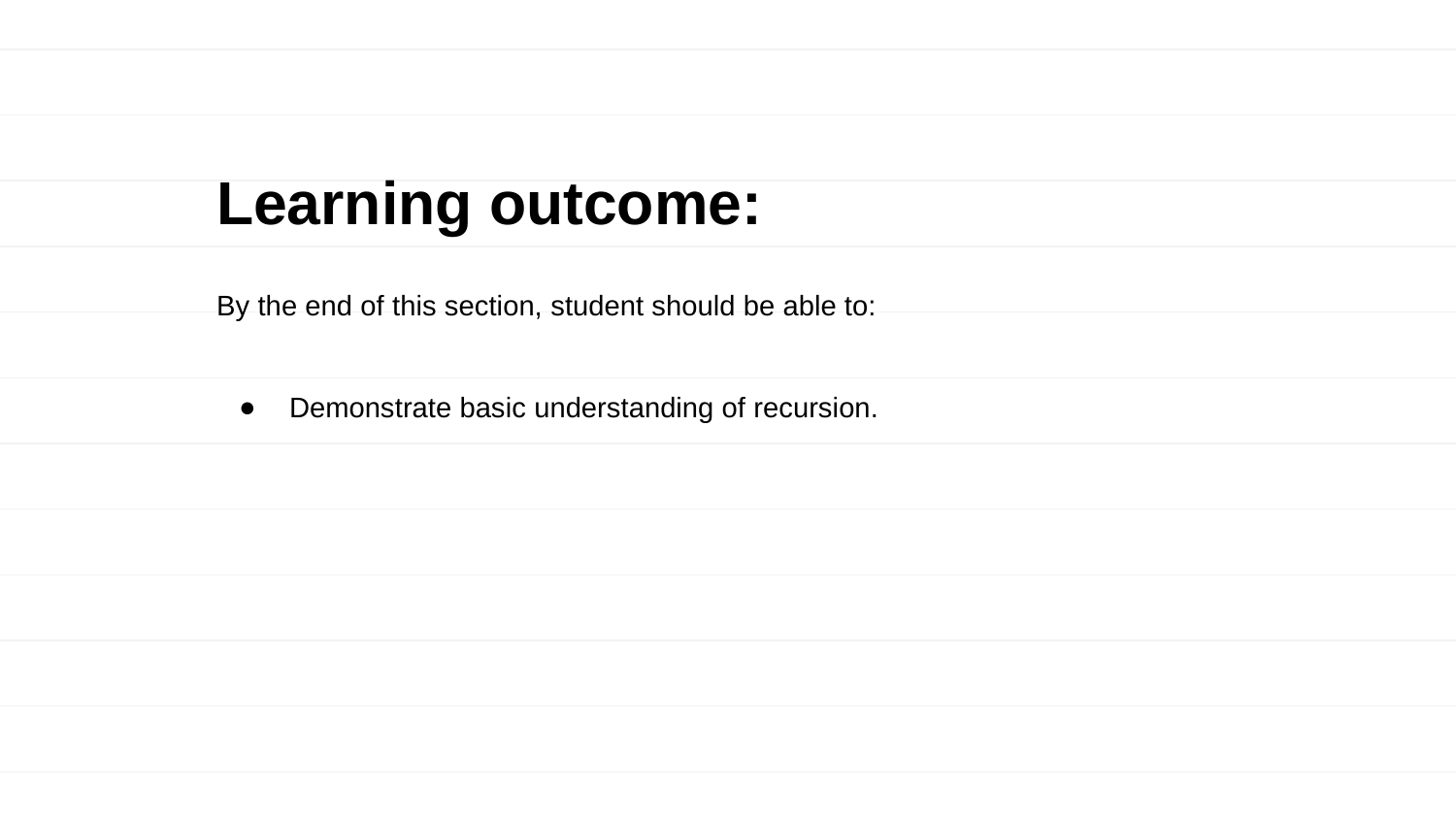

Learning outcome:

By the end of this section, student should be able to:

Demonstrate basic understanding of recursion.